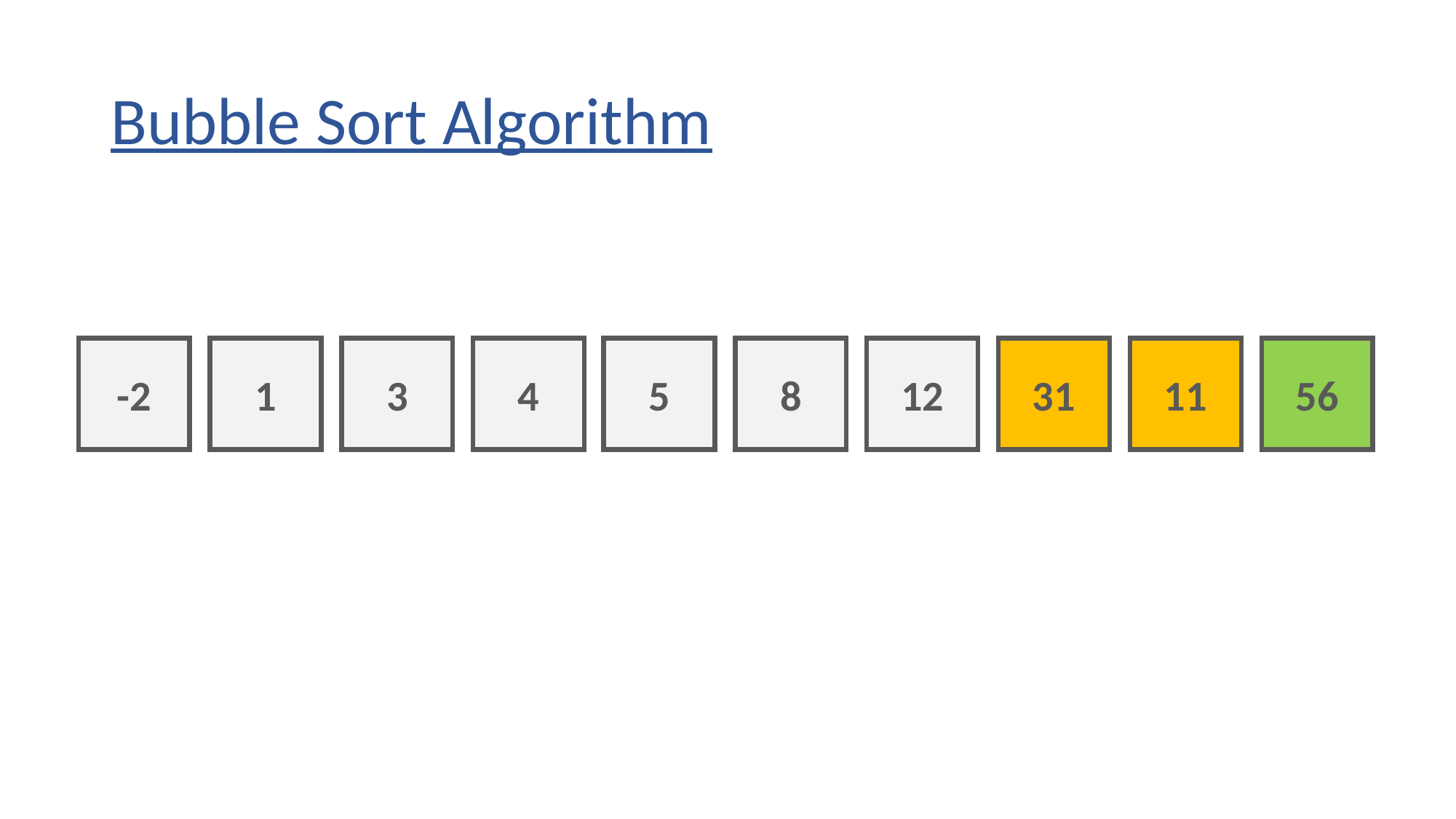

# Bubble Sort Algorithm
-2
1
3
4
5
8
12
31
11
56